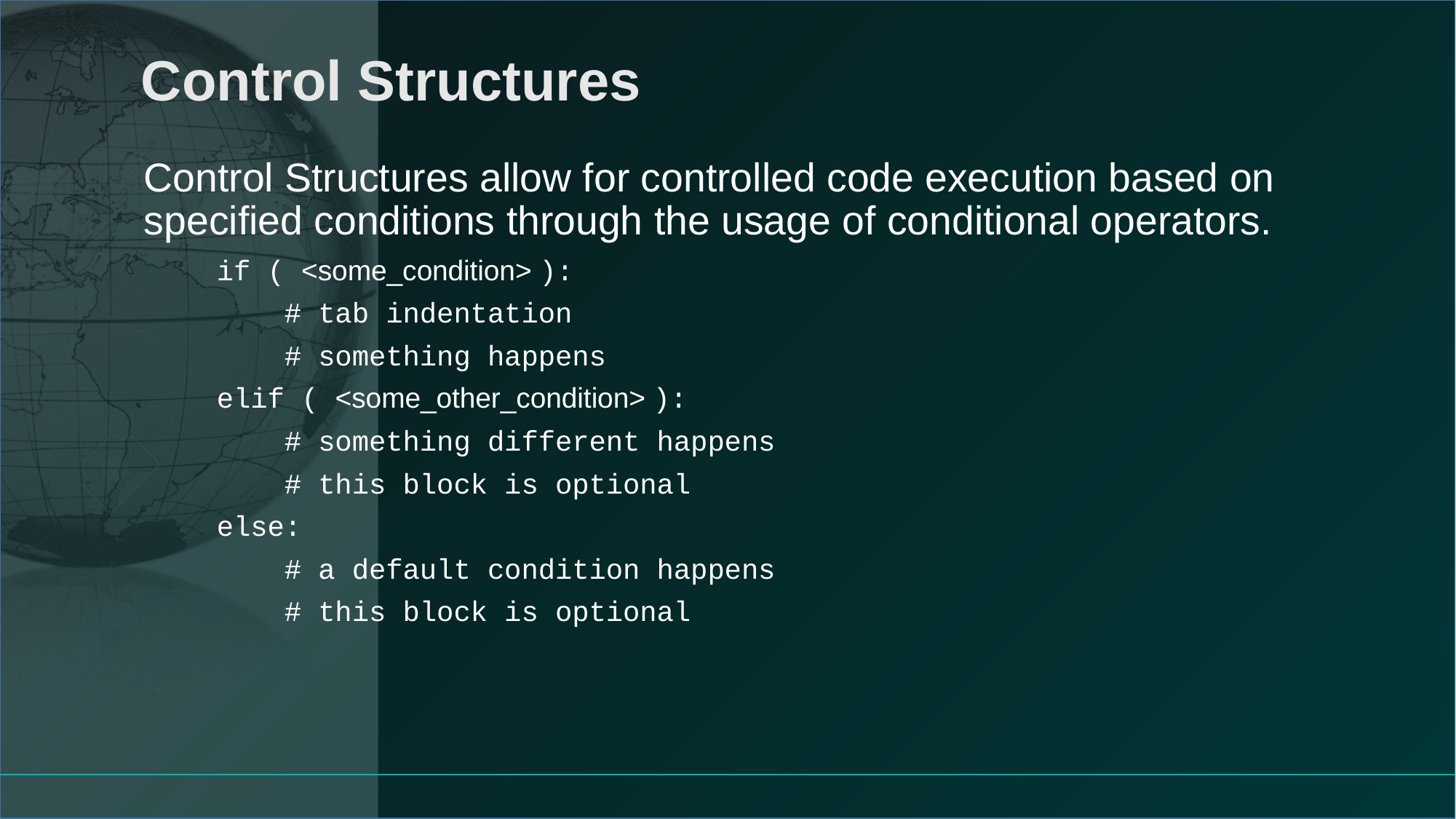

# Control Structures
Control Structures allow for controlled code execution based on specified conditions through the usage of conditional operators.
if ( <some_condition> ):
    # tab indentation
    # something happens
elif ( <some_other_condition> ):
    # something different happens
    # this block is optional
else:
    # a default condition happens
    # this block is optional